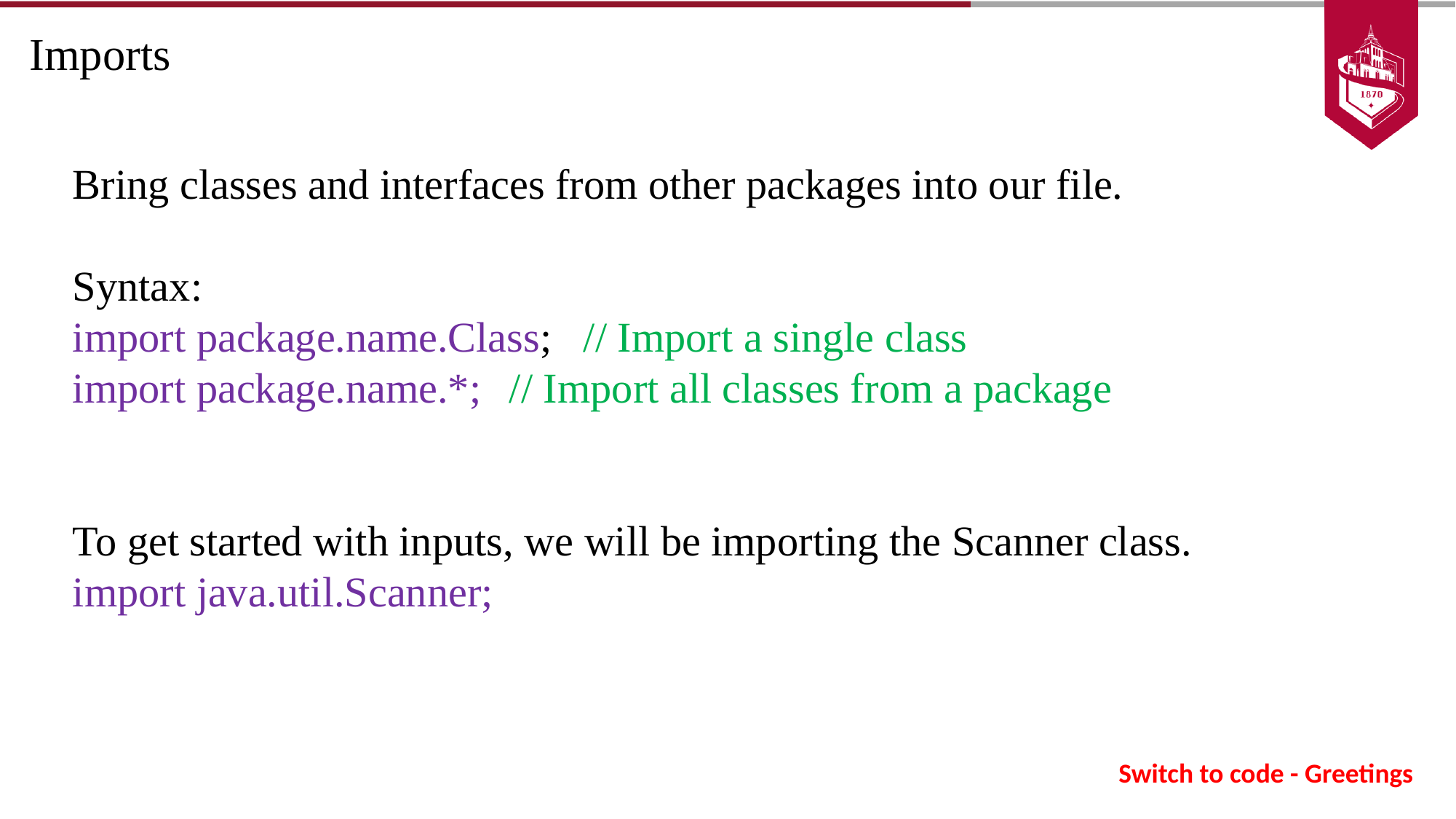

# Imports
Bring classes and interfaces from other packages into our file.
Syntax:
import package.name.Class;   // Import a single class
import package.name.*;	// Import all classes from a package

To get started with inputs, we will be importing the Scanner class.
import java.util.Scanner;
Switch to code - Greetings